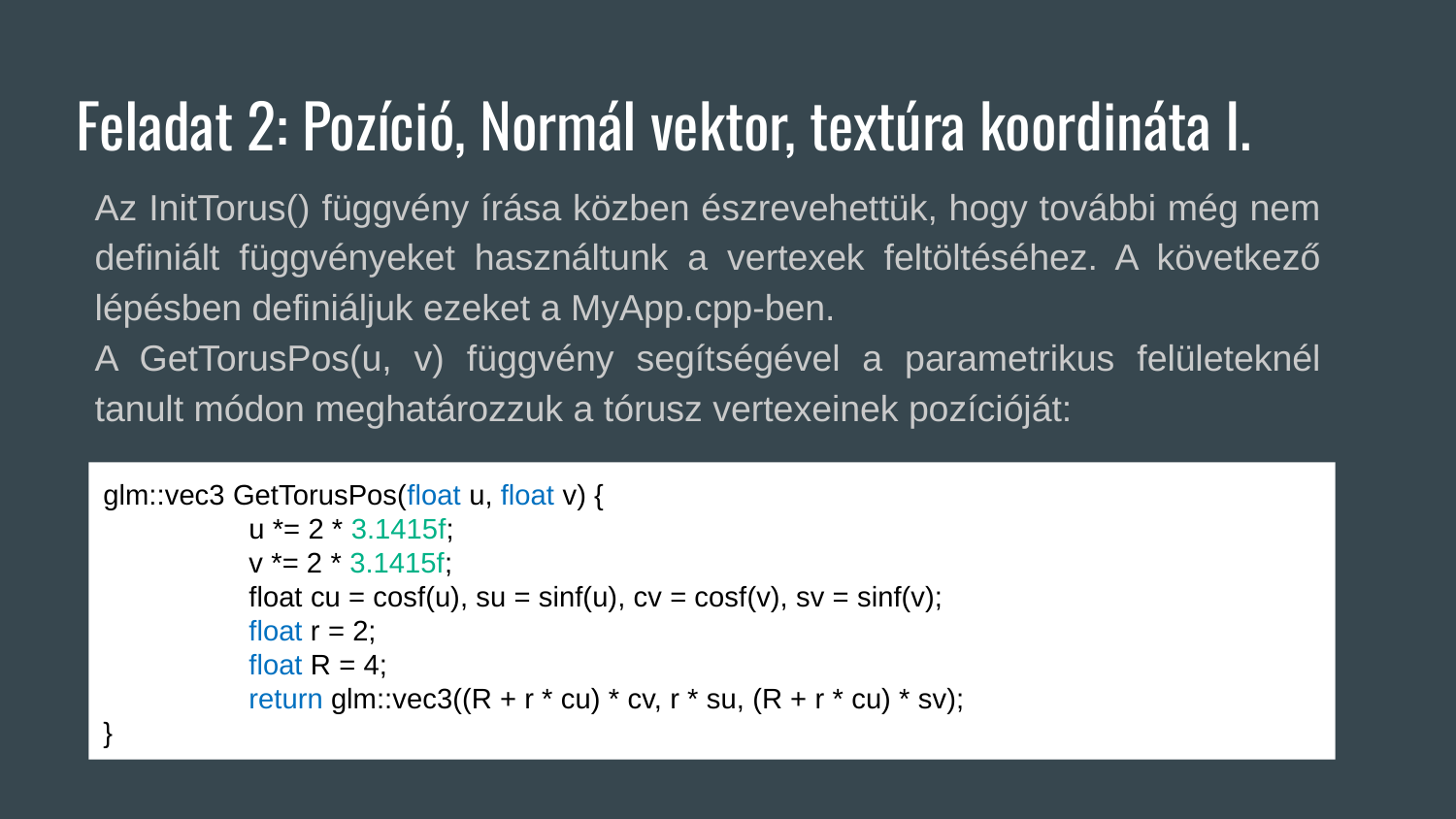

# Feladat 2: Pozíció, Normál vektor, textúra koordináta I.
Az InitTorus() függvény írása közben észrevehettük, hogy további még nem definiált függvényeket használtunk a vertexek feltöltéséhez. A következő lépésben definiáljuk ezeket a MyApp.cpp-ben.
A GetTorusPos(u, v) függvény segítségével a parametrikus felületeknél tanult módon meghatározzuk a tórusz vertexeinek pozícióját:

glm::vec3 GetTorusPos(float u, float v) {
	u *= 2 * 3.1415f;
	v *= 2 * 3.1415f;
	float cu = cosf(u), su = sinf(u), cv = cosf(v), sv = sinf(v);
	float r = 2;
	float R = 4;
	return glm::vec3((R + r * cu) * cv, r * su, (R + r * cu) * sv);
}